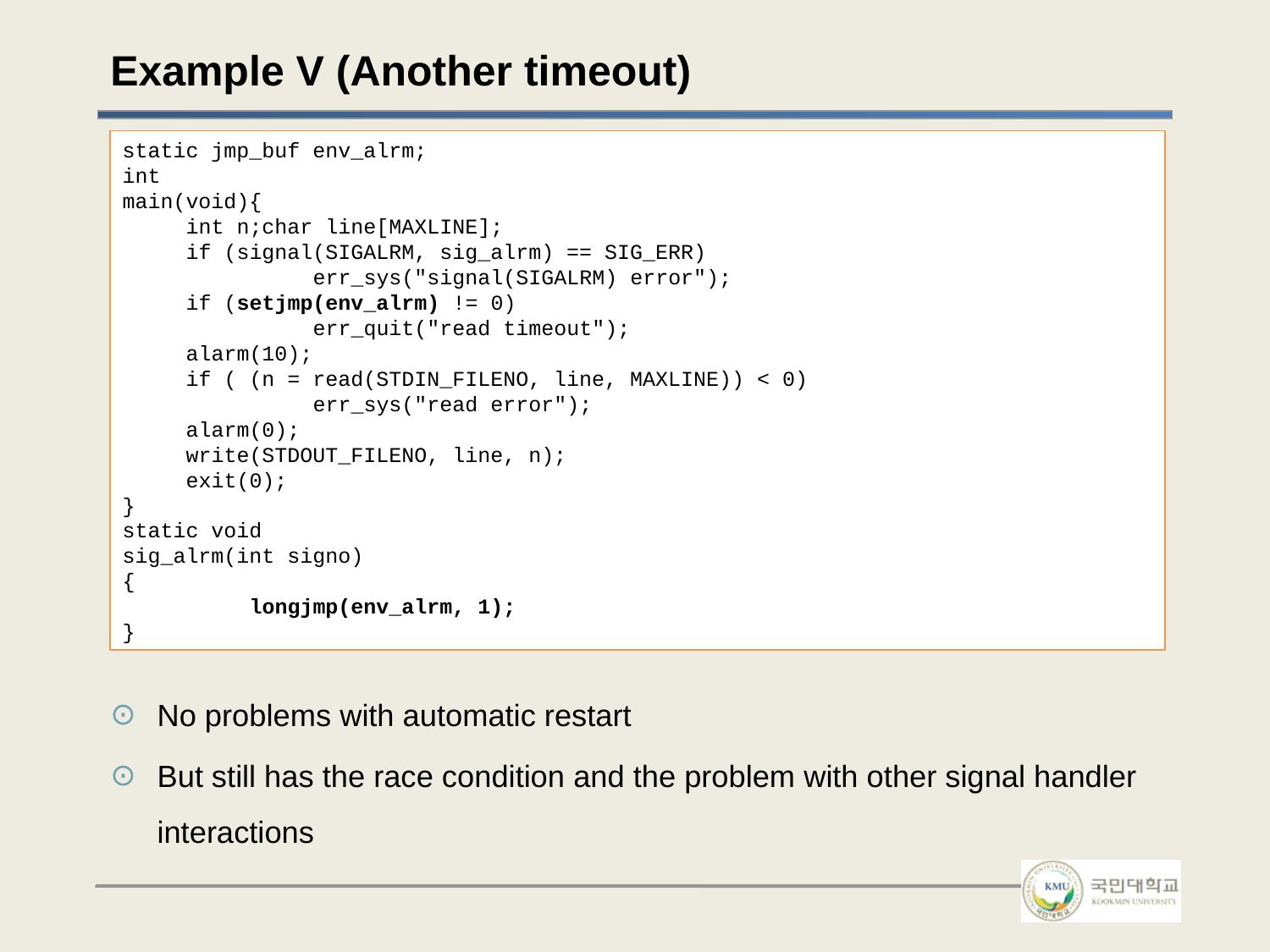

# Example V (Another timeout)
static jmp_buf env_alrm;
int
main(void){
int n;char line[MAXLINE];
if (signal(SIGALRM, sig_alrm) == SIG_ERR)
	err_sys("signal(SIGALRM) error");
if (setjmp(env_alrm) != 0)
	err_quit("read timeout");
alarm(10);
if ( (n = read(STDIN_FILENO, line, MAXLINE)) < 0)
	err_sys("read error");
alarm(0);
write(STDOUT_FILENO, line, n);
exit(0);
}
static void
sig_alrm(int signo)
{
	longjmp(env_alrm, 1);
}
No problems with automatic restart
But still has the race condition and the problem with other signal handler interactions